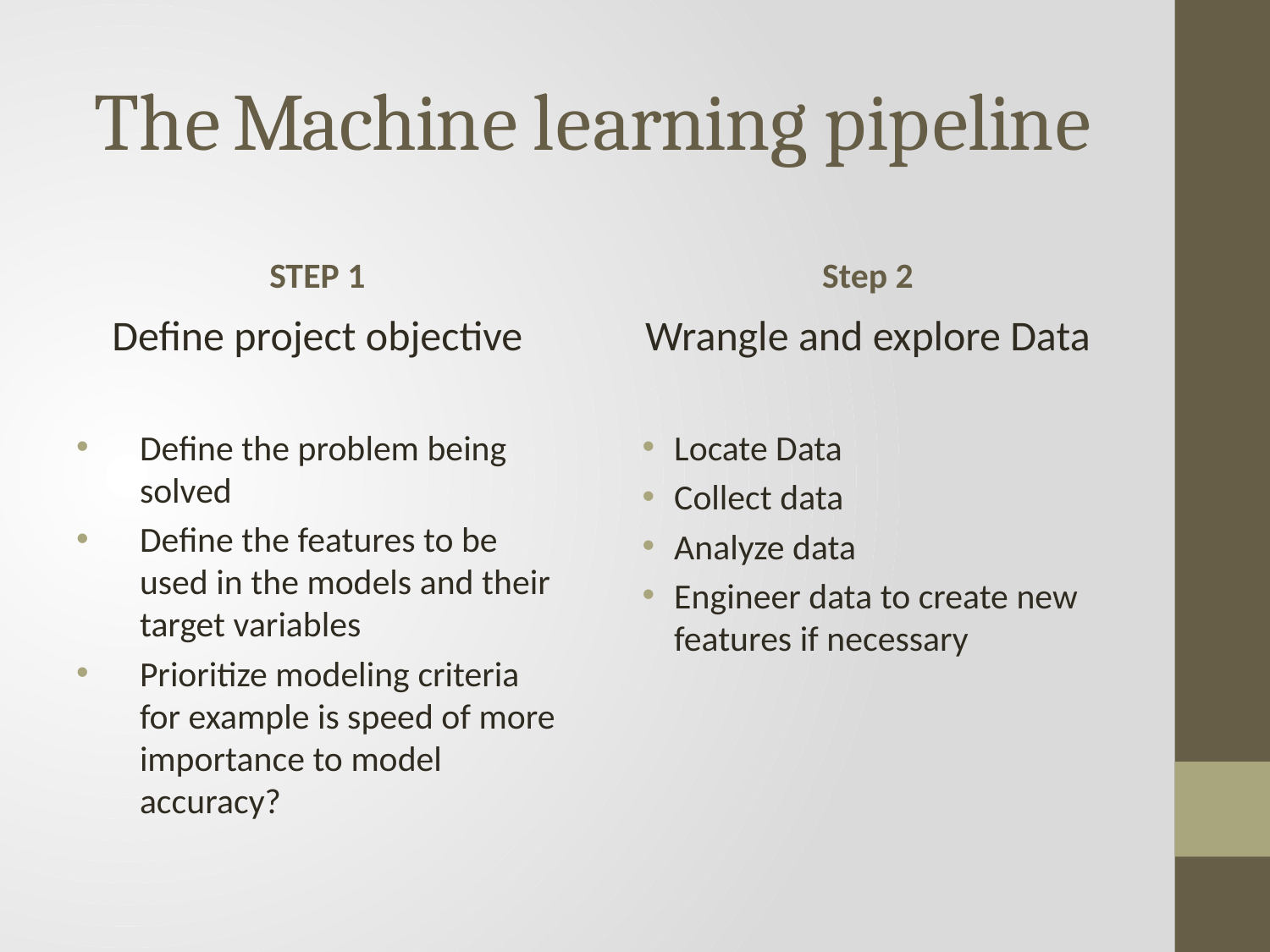

# The Machine learning pipeline
STEP 1
Step 2
Define project objective

Define the problem being solved
Define the features to be used in the models and their target variables
Prioritize modeling criteria for example is speed of more importance to model accuracy?
Wrangle and explore Data

Locate Data
Collect data
Analyze data
Engineer data to create new features if necessary